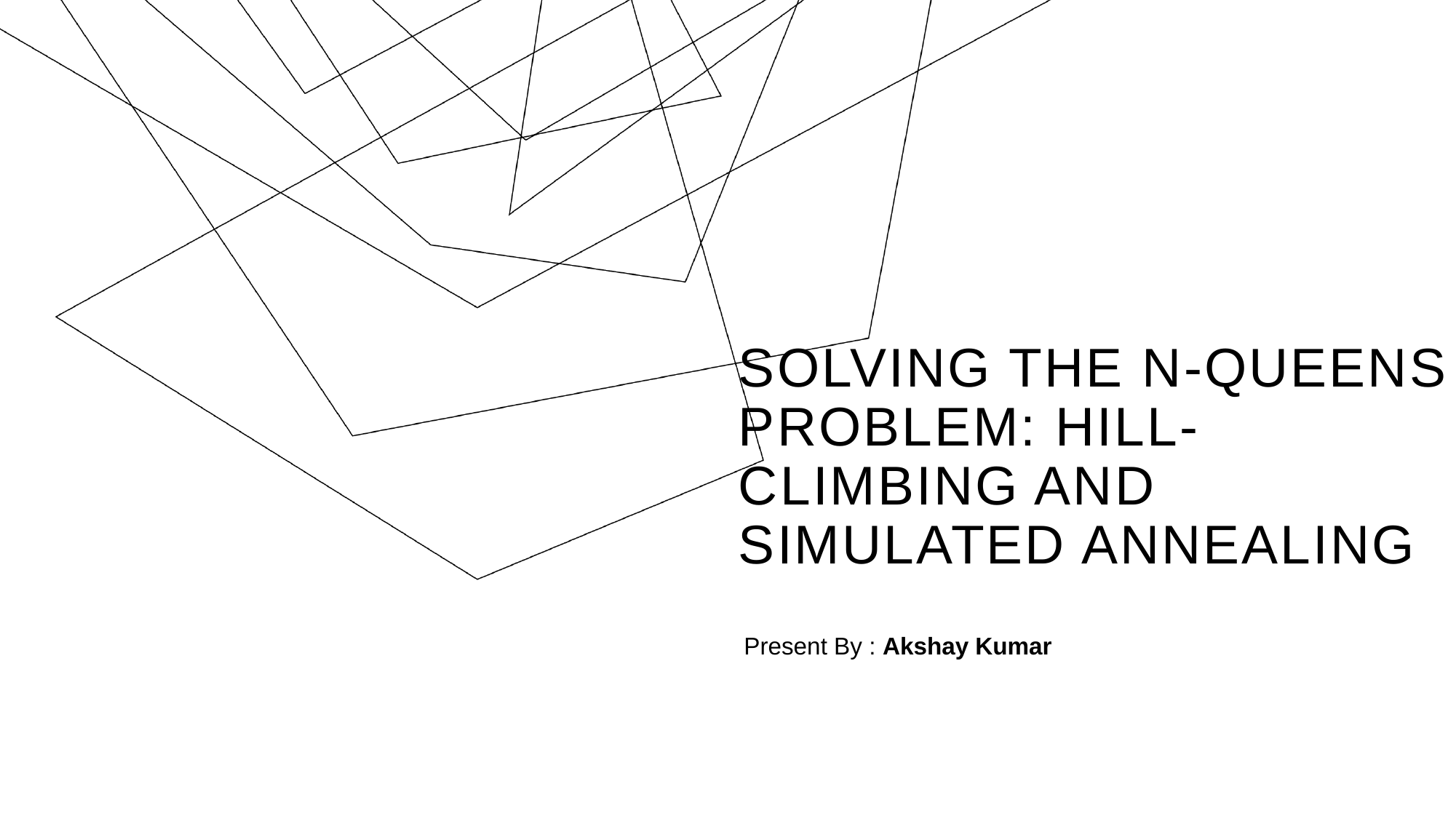

# Solving the N-Queens Problem: Hill-Climbing and Simulated Annealing
Present By : Akshay Kumar